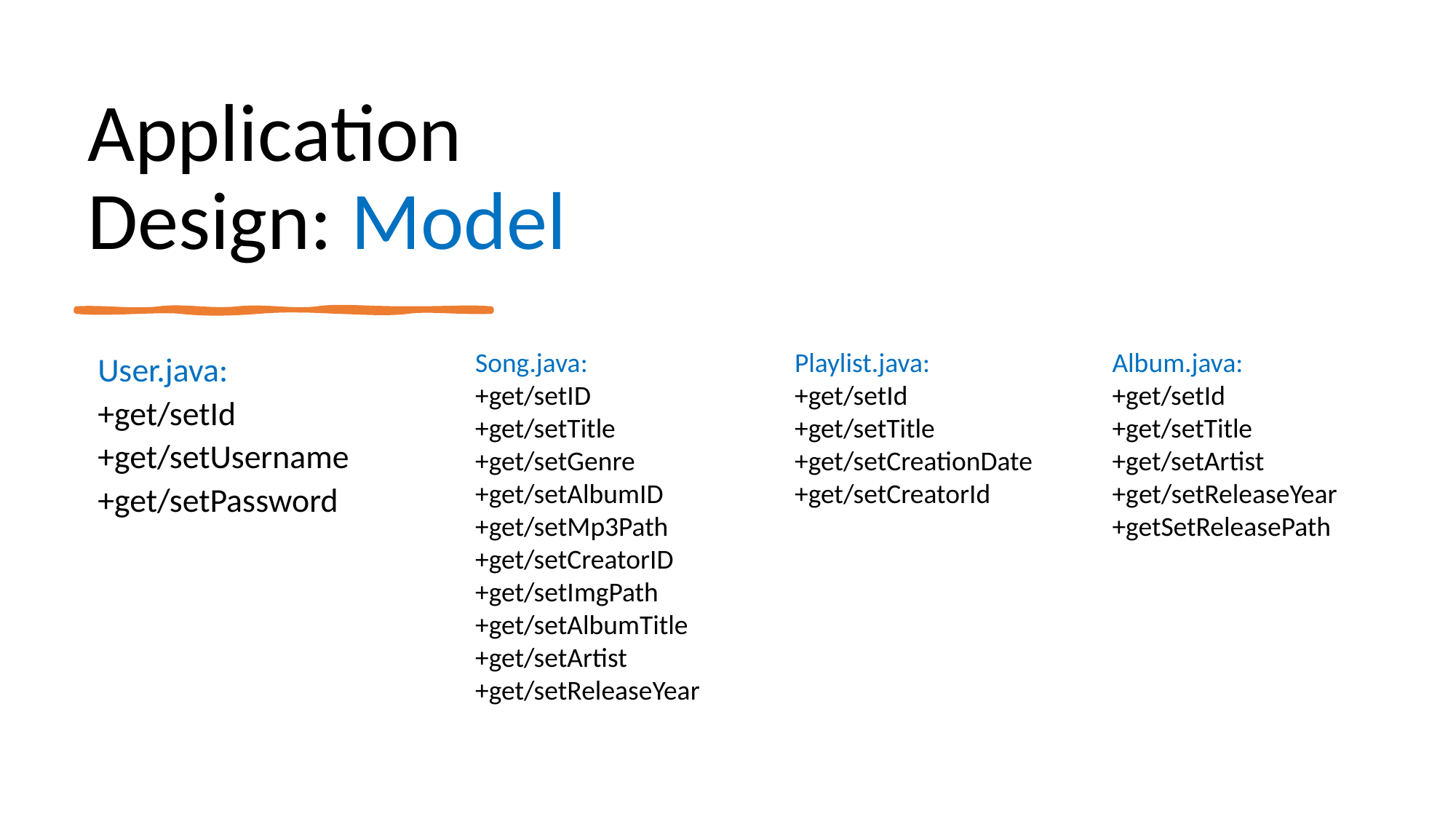

# Application Design: Model

Song.java:
+get/setID
+get/setTitle
+get/setGenre
+get/setAlbumID
+get/setMp3Path
+get/setCreatorID
+get/setImgPath
+get/setAlbumTitle
+get/setArtist
+get/setReleaseYear

Playlist.java:
+get/setId
+get/setTitle
+get/setCreationDate
+get/setCreatorId

Album.java:
+get/setId
+get/setTitle
+get/setArtist
+get/setReleaseYear
+getSetReleasePath

User.java:
+get/setId
+get/setUsername
+get/setPassword